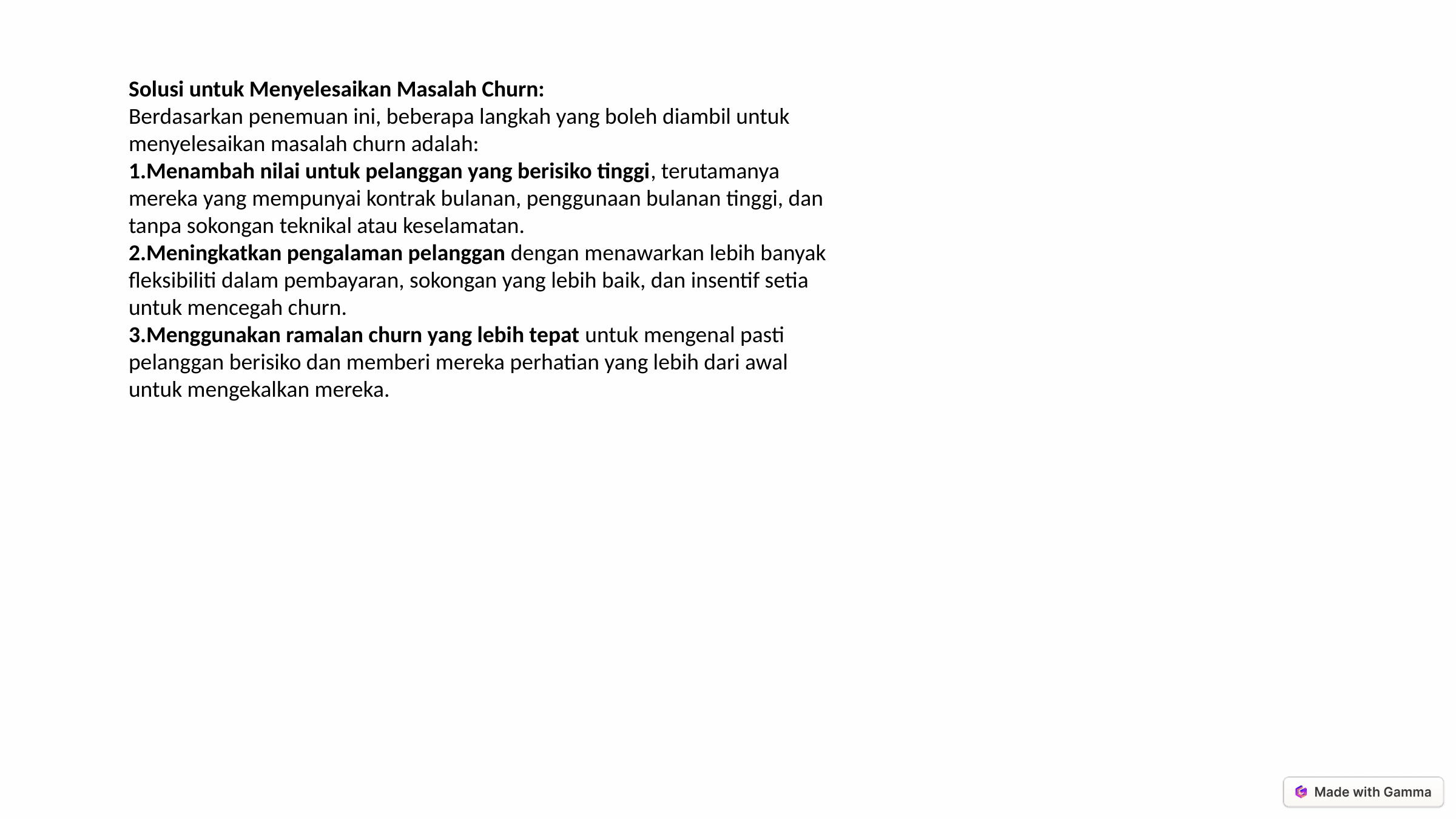

Solusi untuk Menyelesaikan Masalah Churn:
Berdasarkan penemuan ini, beberapa langkah yang boleh diambil untuk menyelesaikan masalah churn adalah:
Menambah nilai untuk pelanggan yang berisiko tinggi, terutamanya mereka yang mempunyai kontrak bulanan, penggunaan bulanan tinggi, dan tanpa sokongan teknikal atau keselamatan.
Meningkatkan pengalaman pelanggan dengan menawarkan lebih banyak fleksibiliti dalam pembayaran, sokongan yang lebih baik, dan insentif setia untuk mencegah churn.
Menggunakan ramalan churn yang lebih tepat untuk mengenal pasti pelanggan berisiko dan memberi mereka perhatian yang lebih dari awal untuk mengekalkan mereka.